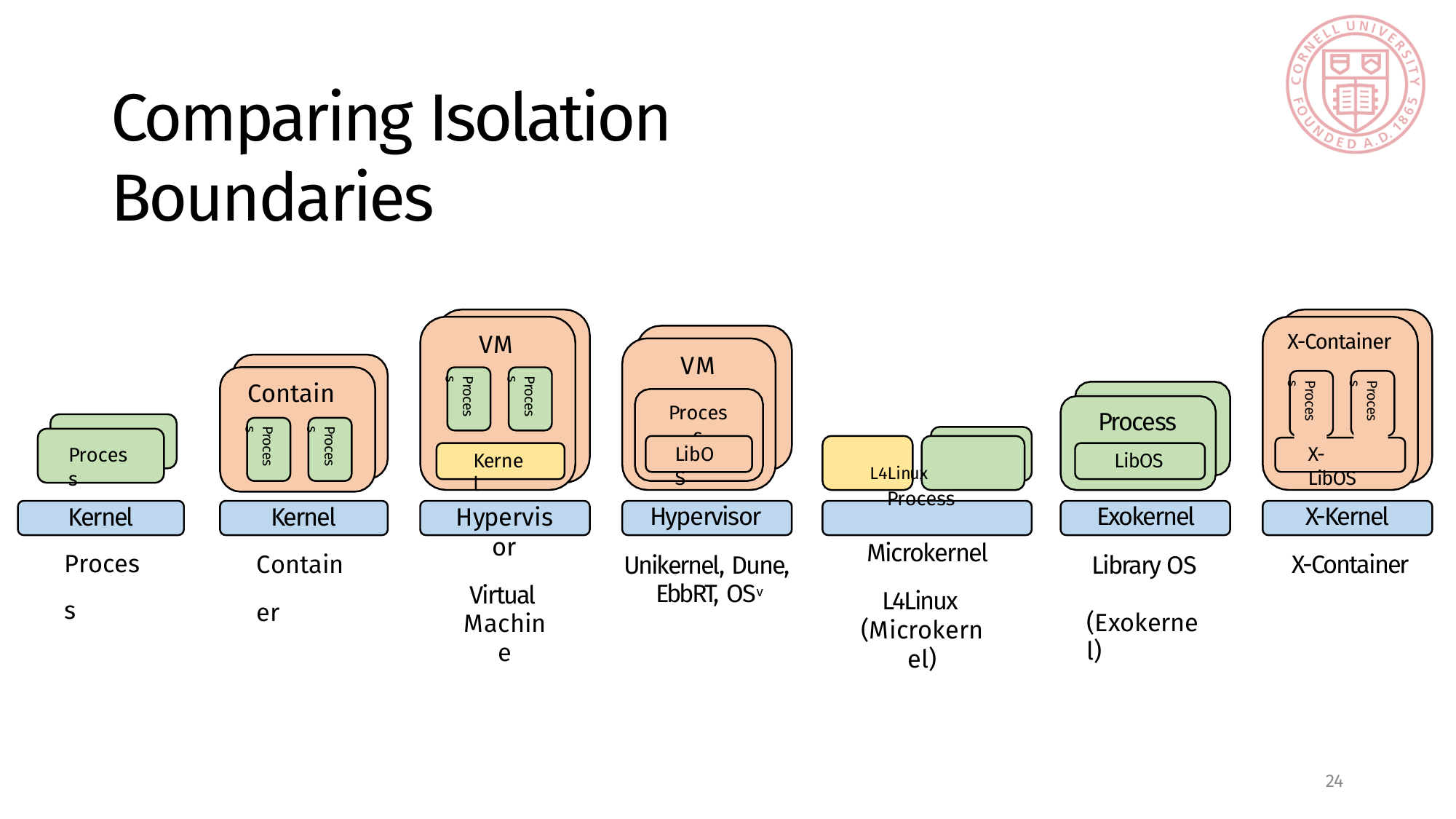

# Comparing Isolation Boundaries

X-Container
VM
VM
Process

Process
Process
Container
Process
Process

Process
LibOS

Process
Process

LibOS
X-LibOS
Process

Kernel
L4Linux	Process

Microkernel
L4Linux  (Microkernel)
Hypervisor
Unikernel, Dune,  EbbRT, OSv
Exokernel
Library OS  (Exokernel)
X-Kernel
X-Container
Kernel  Container
Kernel  Process
Hypervisor
Virtual  Machine

24